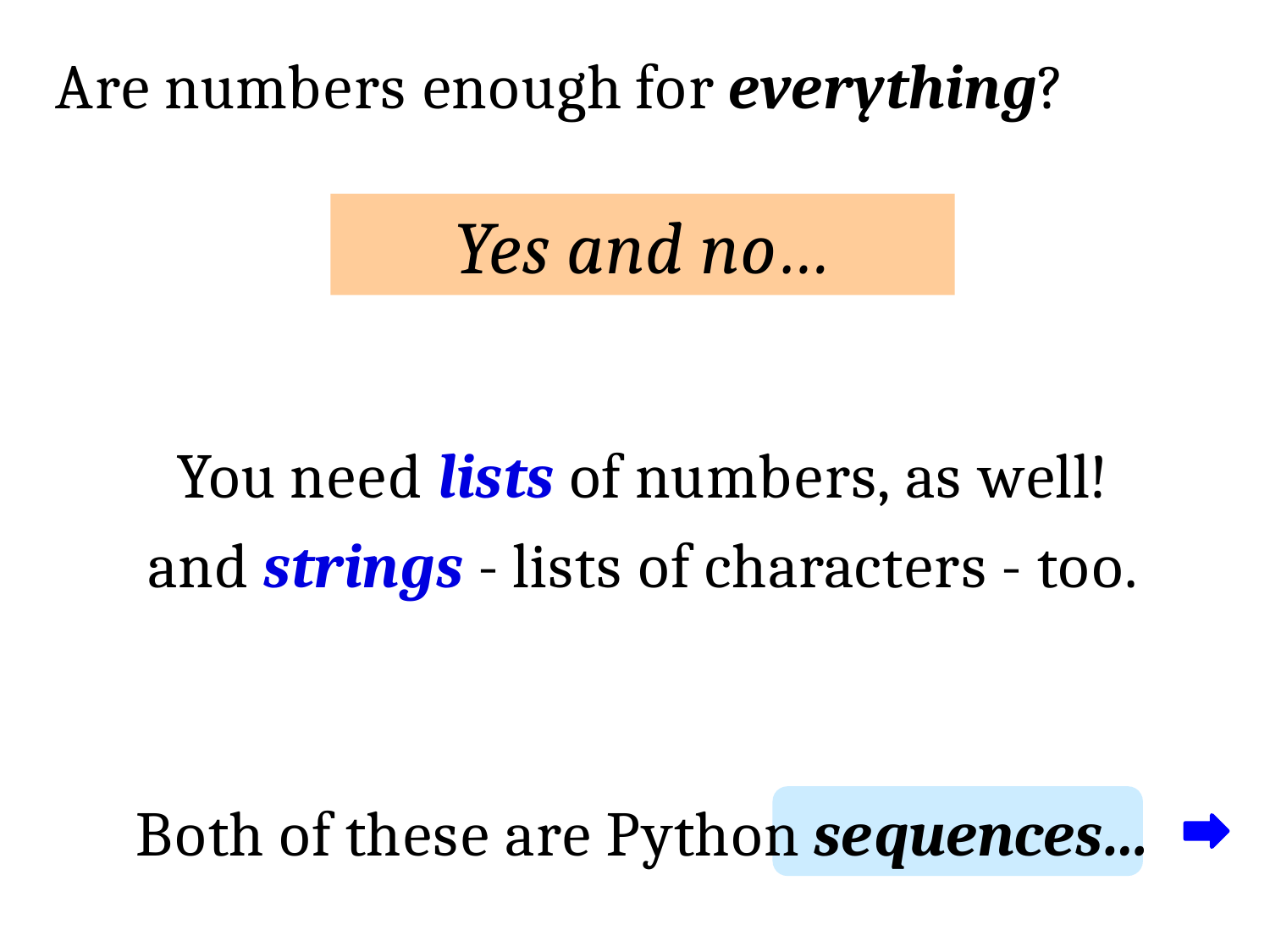

Are numbers enough for everything?
Yes and no…
You need lists of numbers, as well!
and strings - lists of characters - too.
Both of these are Python sequences…